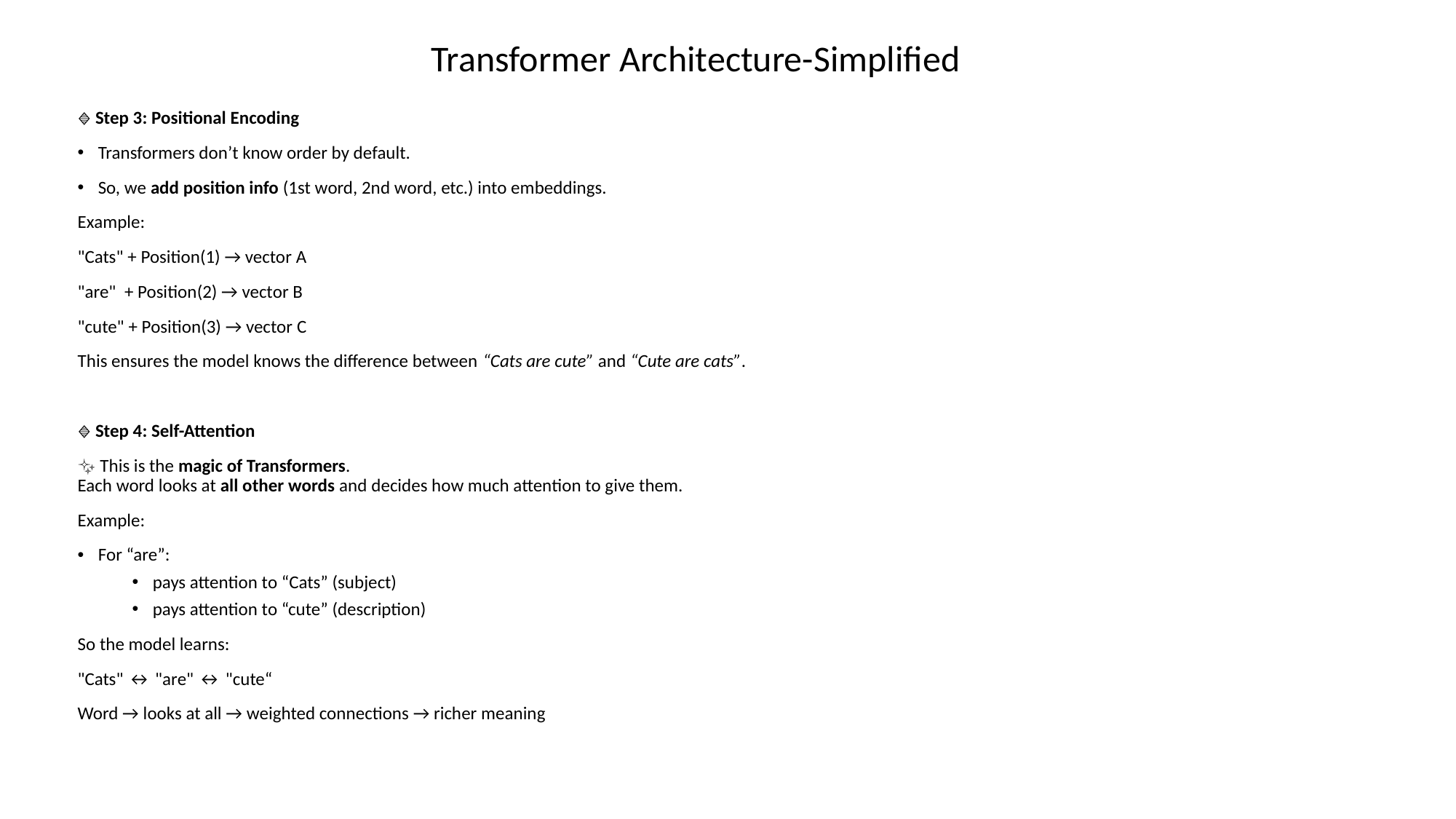

# Transformer Architecture-Simplified
🔹 Step 3: Positional Encoding
Transformers don’t know order by default.
So, we add position info (1st word, 2nd word, etc.) into embeddings.
Example:
"Cats" + Position(1) → vector A
"are"  + Position(2) → vector B
"cute" + Position(3) → vector C
This ensures the model knows the difference between “Cats are cute” and “Cute are cats”.

🔹 Step 4: Self-Attention
✨ This is the magic of Transformers.
Each word looks at all other words and decides how much attention to give them.
Example:
For “are”:
pays attention to “Cats” (subject)
pays attention to “cute” (description)
So the model learns:
"Cats" ↔ "are" ↔ "cute“
Word → looks at all → weighted connections → richer meaning